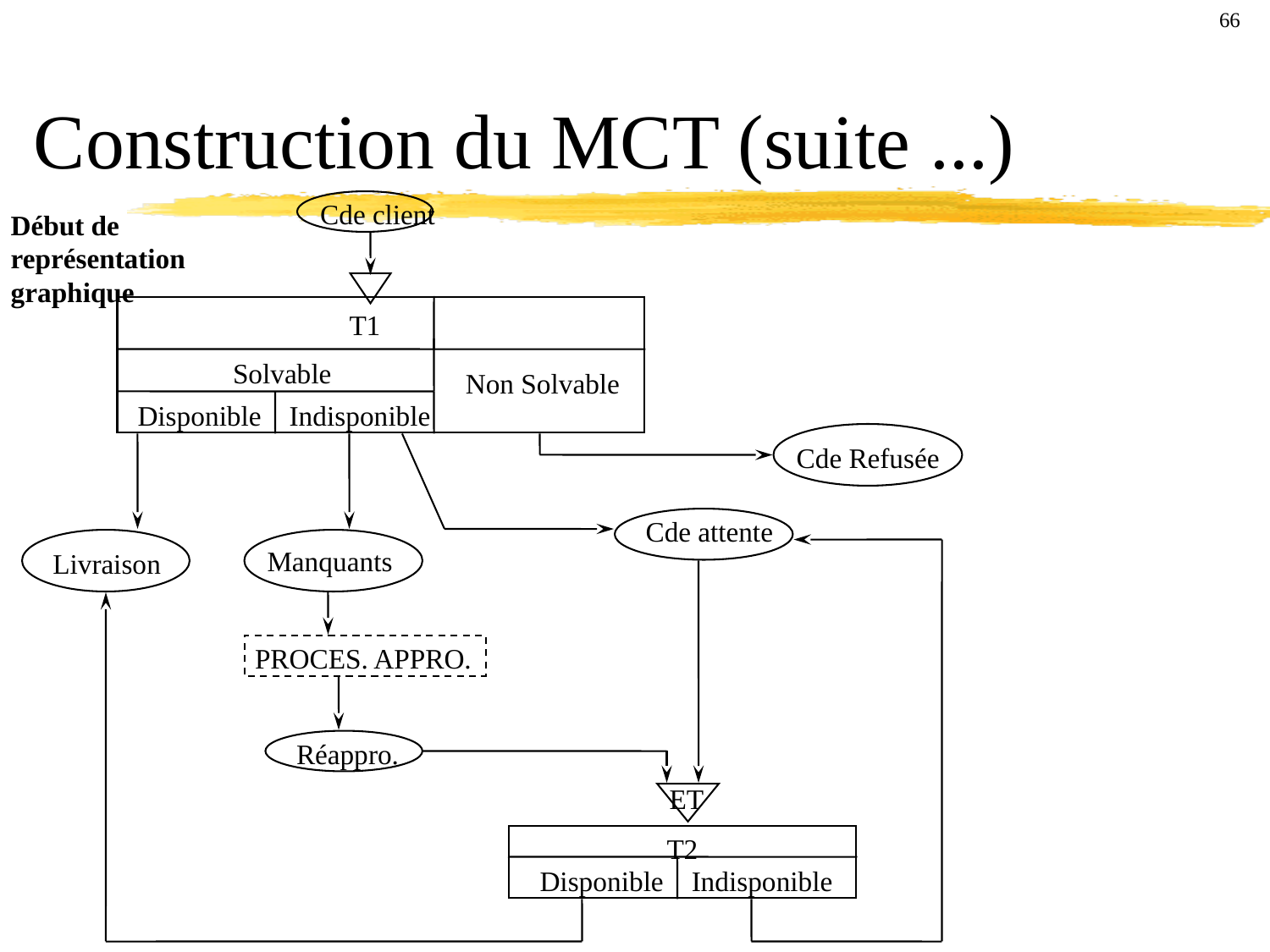

66
Construction du MCT (suite ...)
Cde client

Début de
représentation
graphique

T1

Solvable

Non Solvable
Disponible    Indisponible

Cde Refusée

Cde attente

Manquants
Livraison

PROCES. APPRO.

Réappro.

ET

T2

Disponible    Indisponible